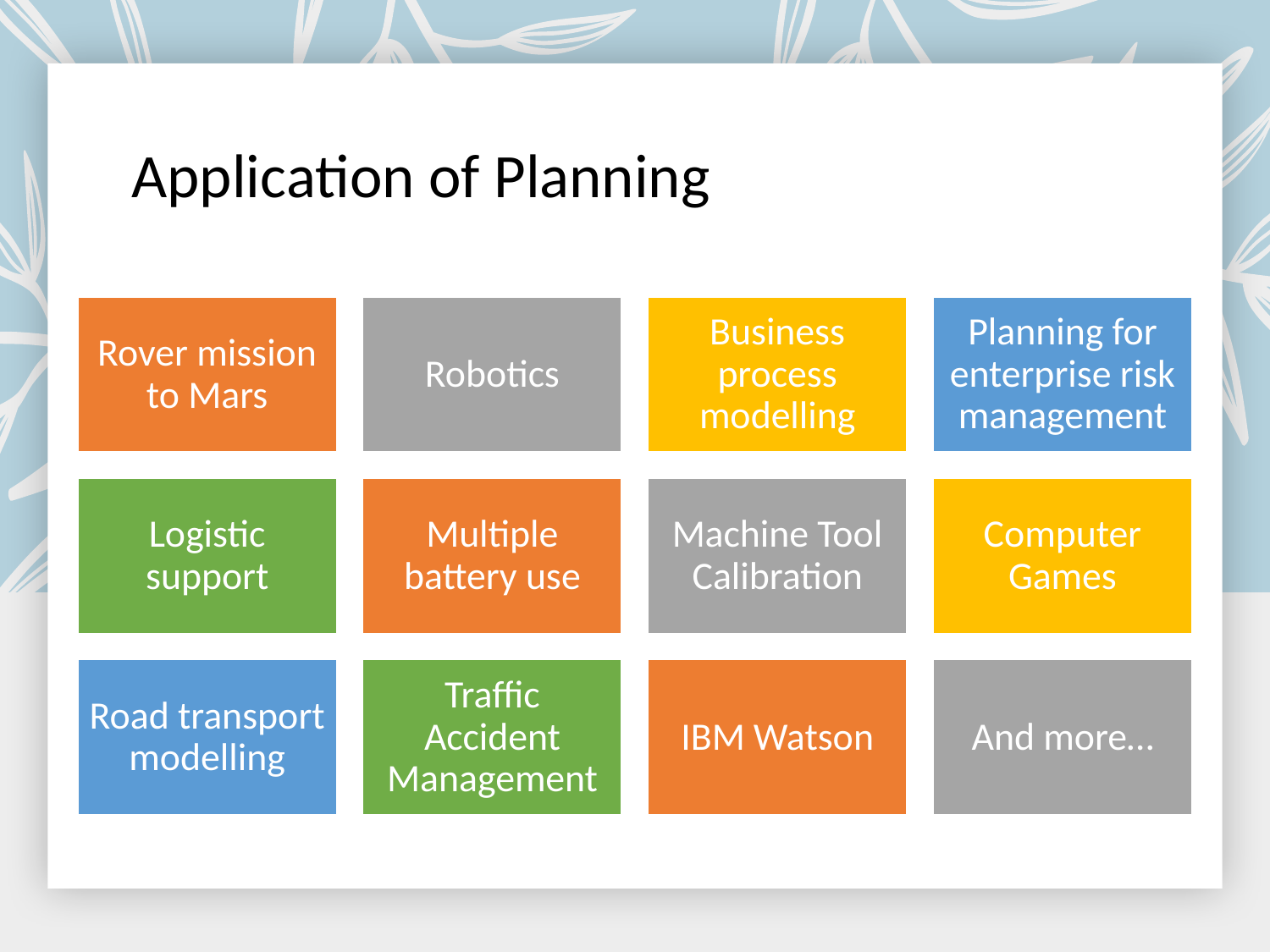

# Application of Planning
Rover mission to Mars
Robotics
Business process modelling
Planning for enterprise risk management
Logistic support
Multiple battery use
Machine Tool Calibration
Computer Games
Road transport modelling
Traffic Accident Management
IBM Watson
And more…